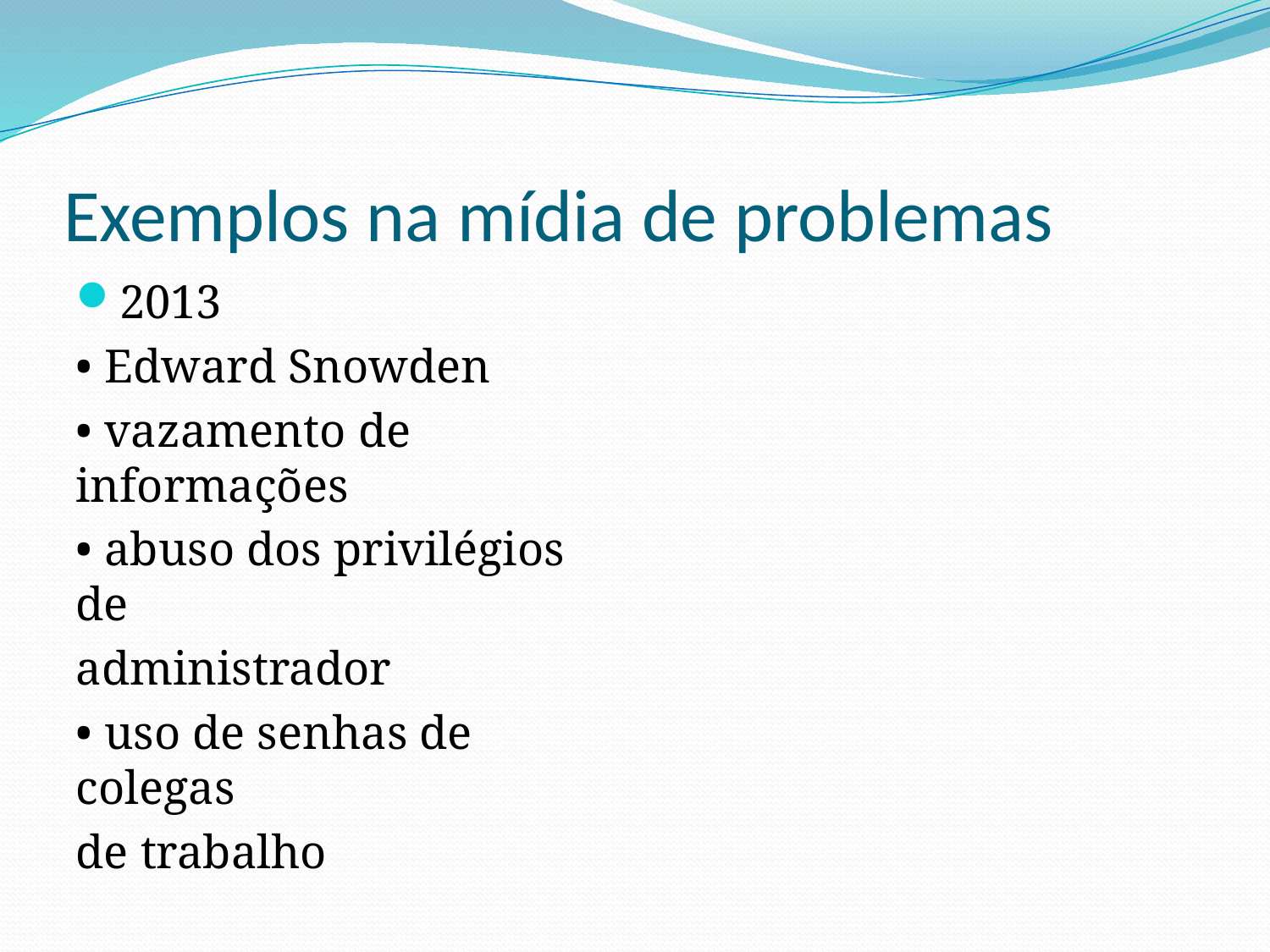

# Exemplos na mídia de problemas
2013
• Edward Snowden
• vazamento de informações
• abuso dos privilégios de
administrador
• uso de senhas de colegas
de trabalho